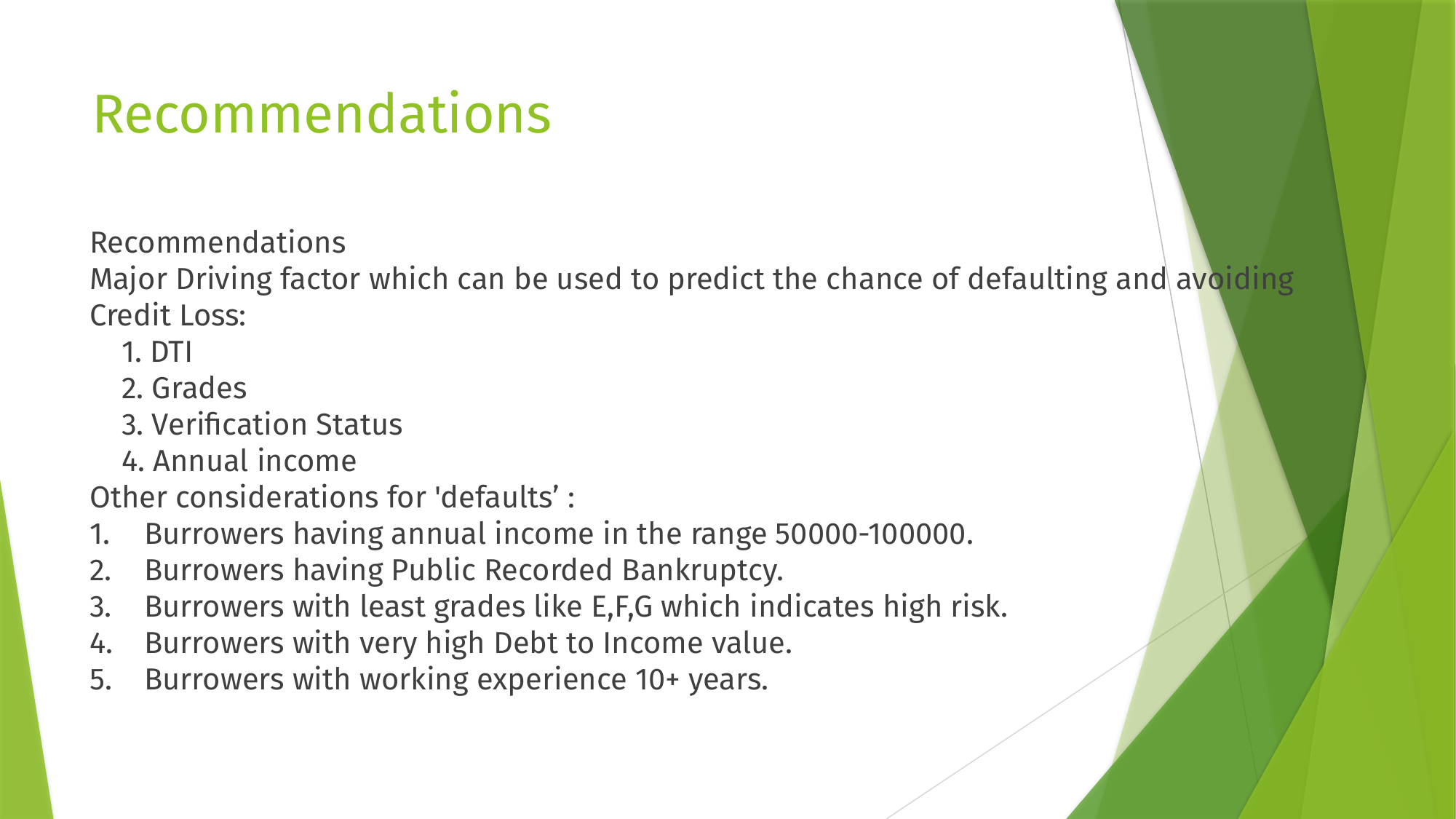

# Recommendations
Recommendations
Major Driving factor which can be used to predict the chance of defaulting and avoiding Credit Loss:
    1. DTI
    2. Grades
    3. Verification Status
    4. Annual income
Other considerations for 'defaults’ :
Burrowers having annual income in the range 50000-100000.
Burrowers having Public Recorded Bankruptcy.
Burrowers with least grades like E,F,G which indicates high risk.
Burrowers with very high Debt to Income value.
Burrowers with working experience 10+ years.